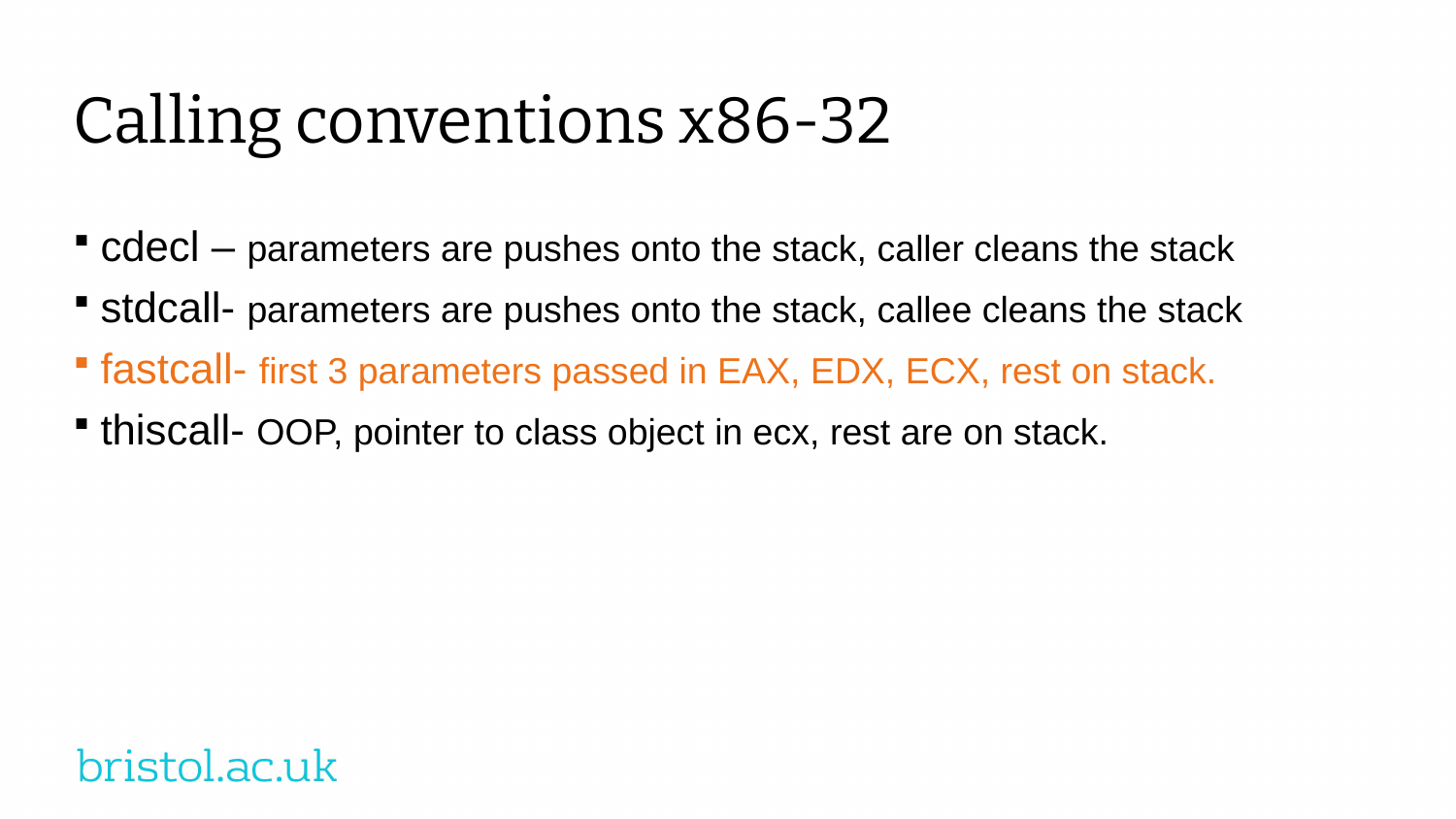

Calling conventions x86-32
cdecl – parameters are pushes onto the stack, caller cleans the stack
stdcall- parameters are pushes onto the stack, callee cleans the stack
fastcall- first 3 parameters passed in EAX, EDX, ECX, rest on stack.
thiscall- OOP, pointer to class object in ecx, rest are on stack.